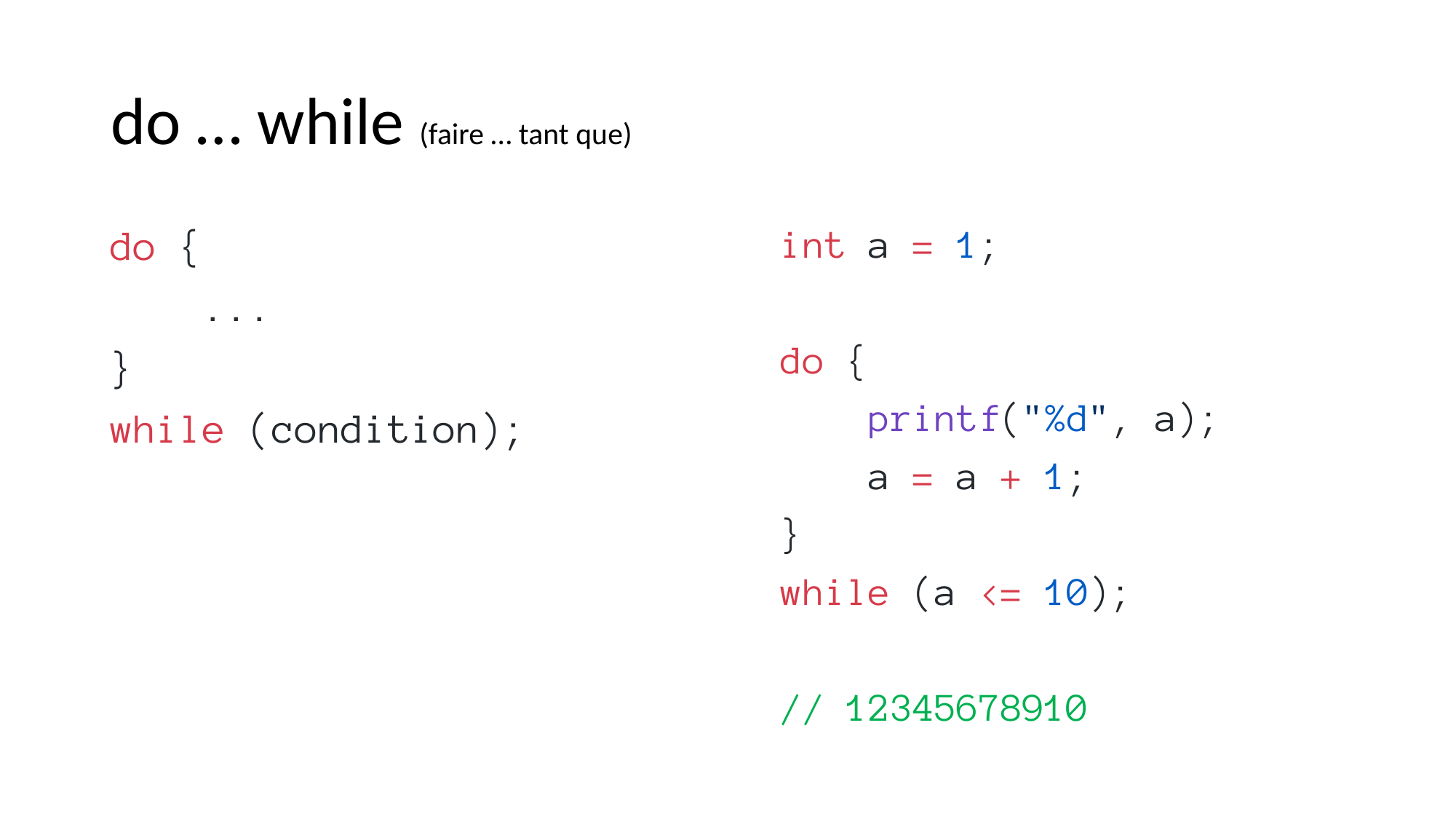

# do … while (faire … tant que)
do {
    ...
}
while (condition);
int a = 1;

do {
    printf("%d", a);
    a = a + 1;
}
while (a <= 10);

// 12345678910